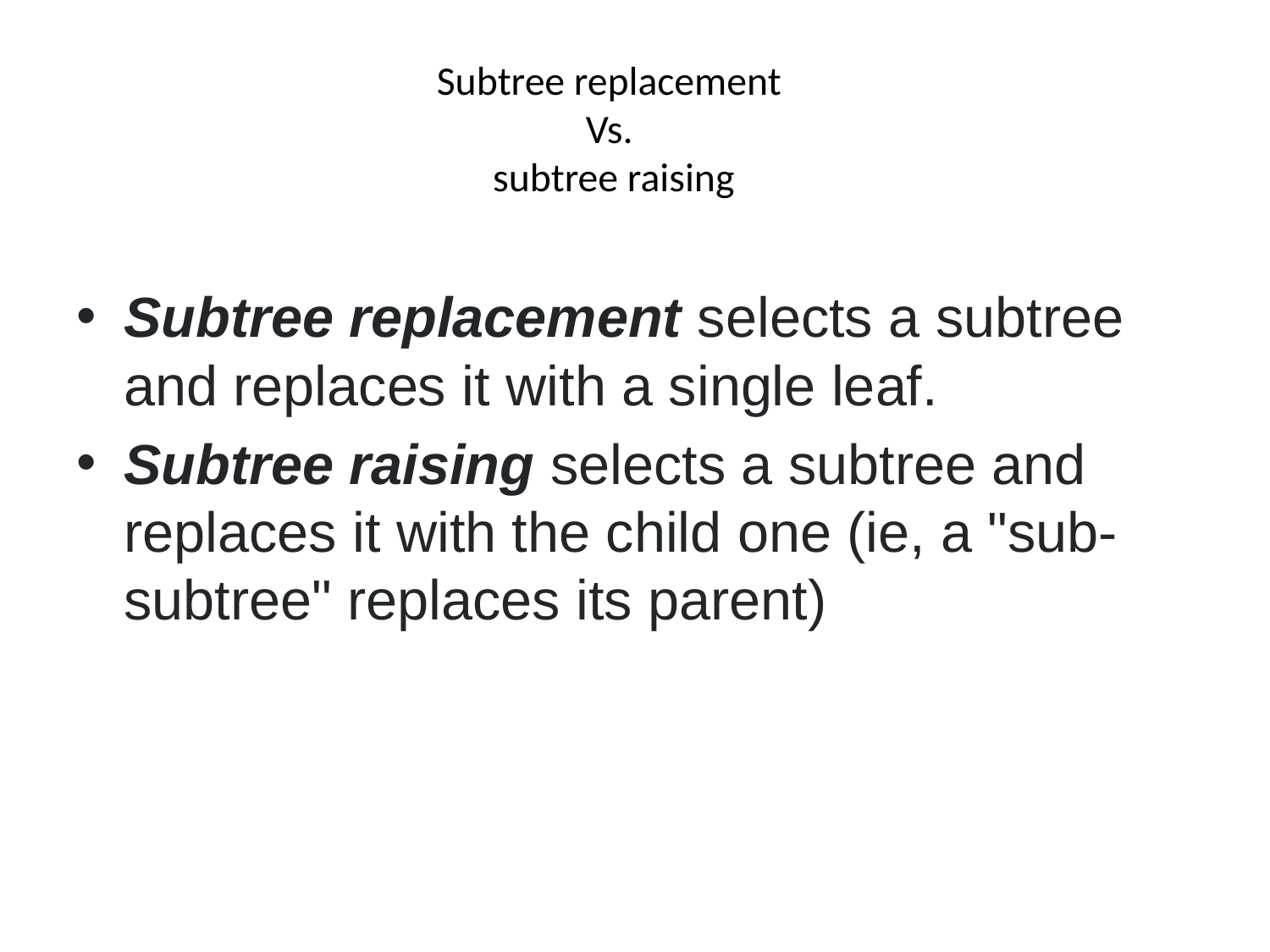

# Subtree replacement Vs. subtree raising
Subtree replacement selects a subtree and replaces it with a single leaf.
Subtree raising selects a subtree and replaces it with the child one (ie, a "sub-subtree" replaces its parent)